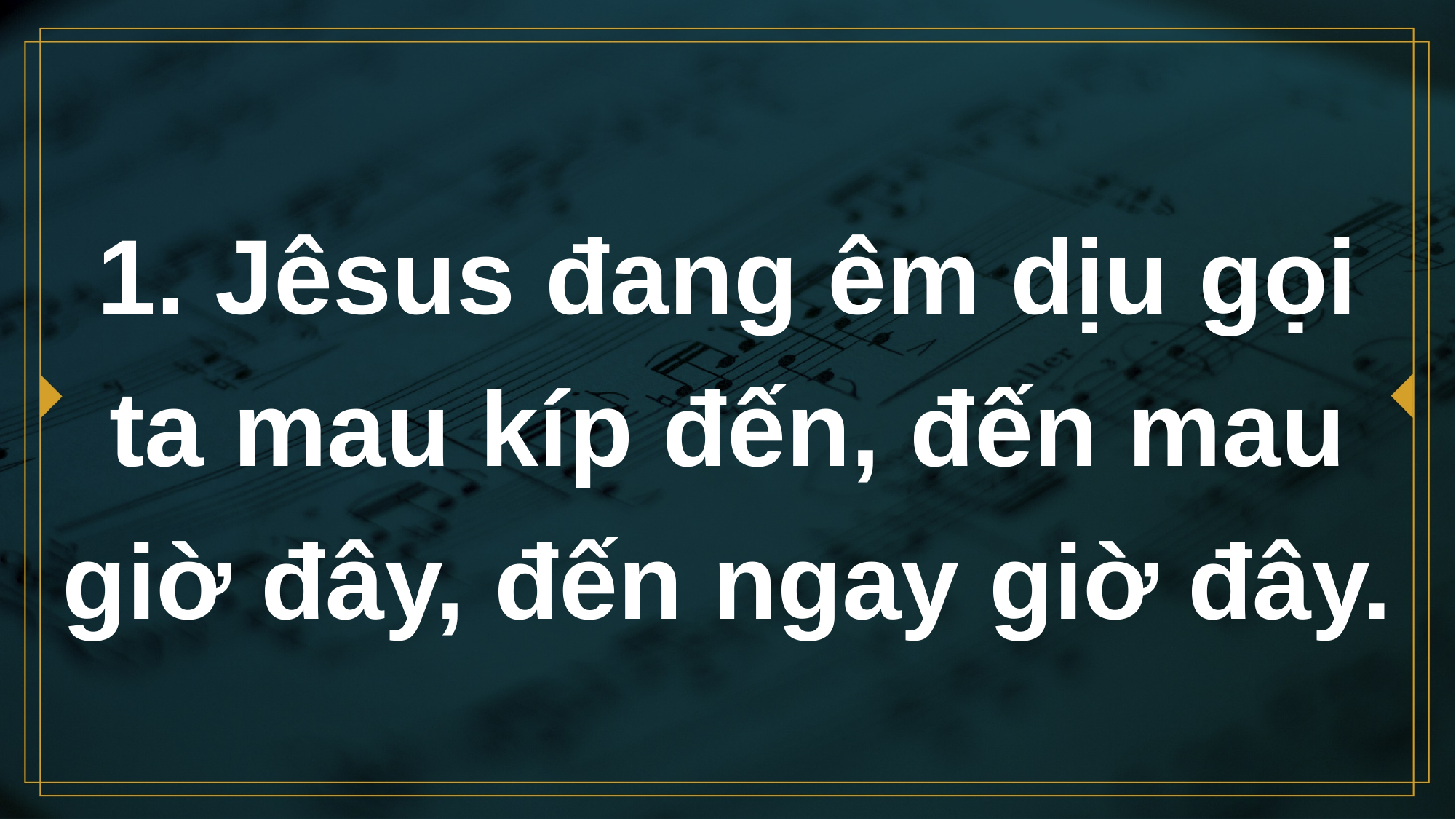

# 1. Jêsus đang êm dịu gọi ta mau kíp đến, đến mau giờ đây, đến ngay giờ đây.